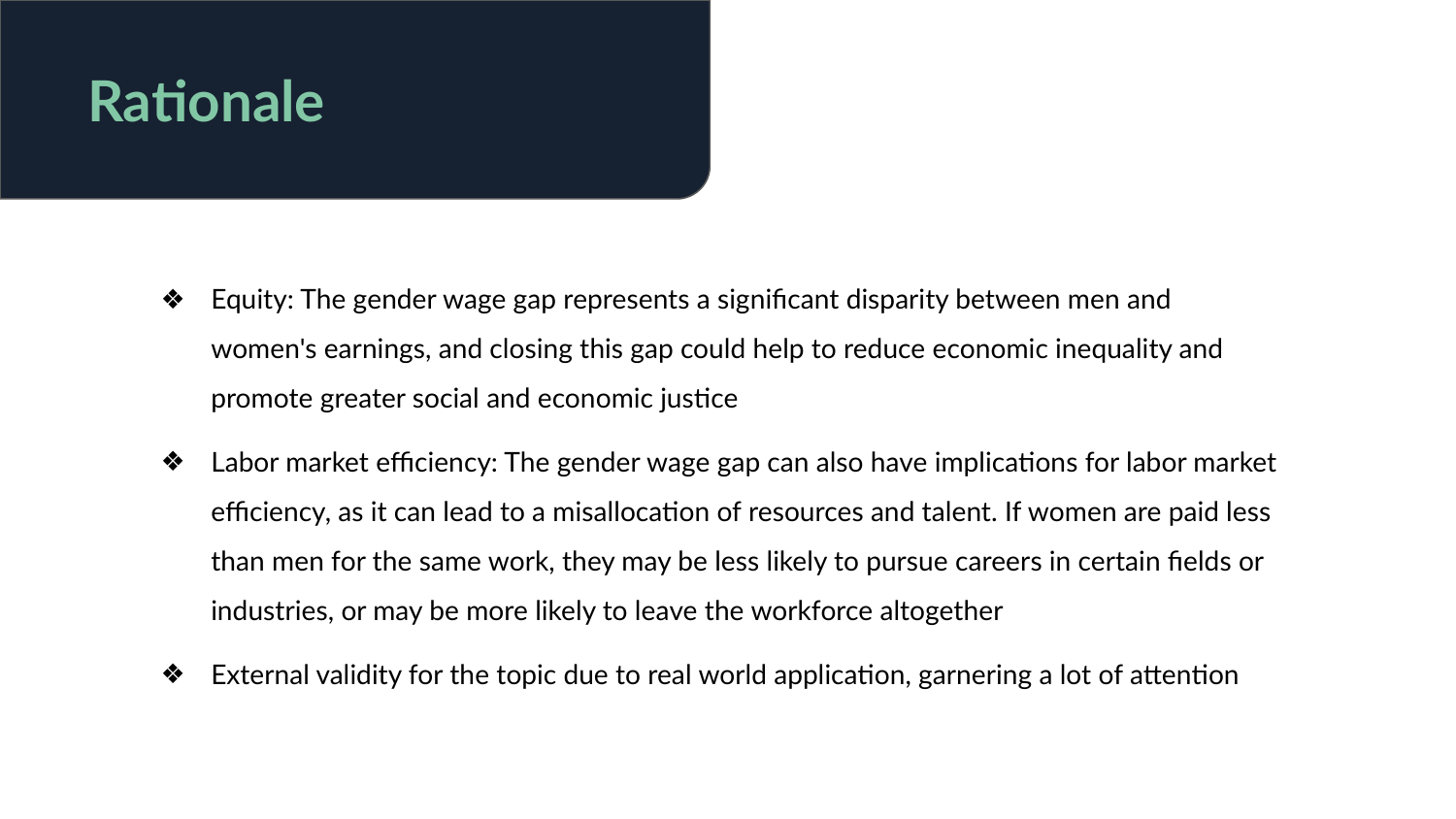

# Rationale
Equity: The gender wage gap represents a significant disparity between men and women's earnings, and closing this gap could help to reduce economic inequality and promote greater social and economic justice
Labor market efficiency: The gender wage gap can also have implications for labor market efficiency, as it can lead to a misallocation of resources and talent. If women are paid less than men for the same work, they may be less likely to pursue careers in certain fields or industries, or may be more likely to leave the workforce altogether
External validity for the topic due to real world application, garnering a lot of attention